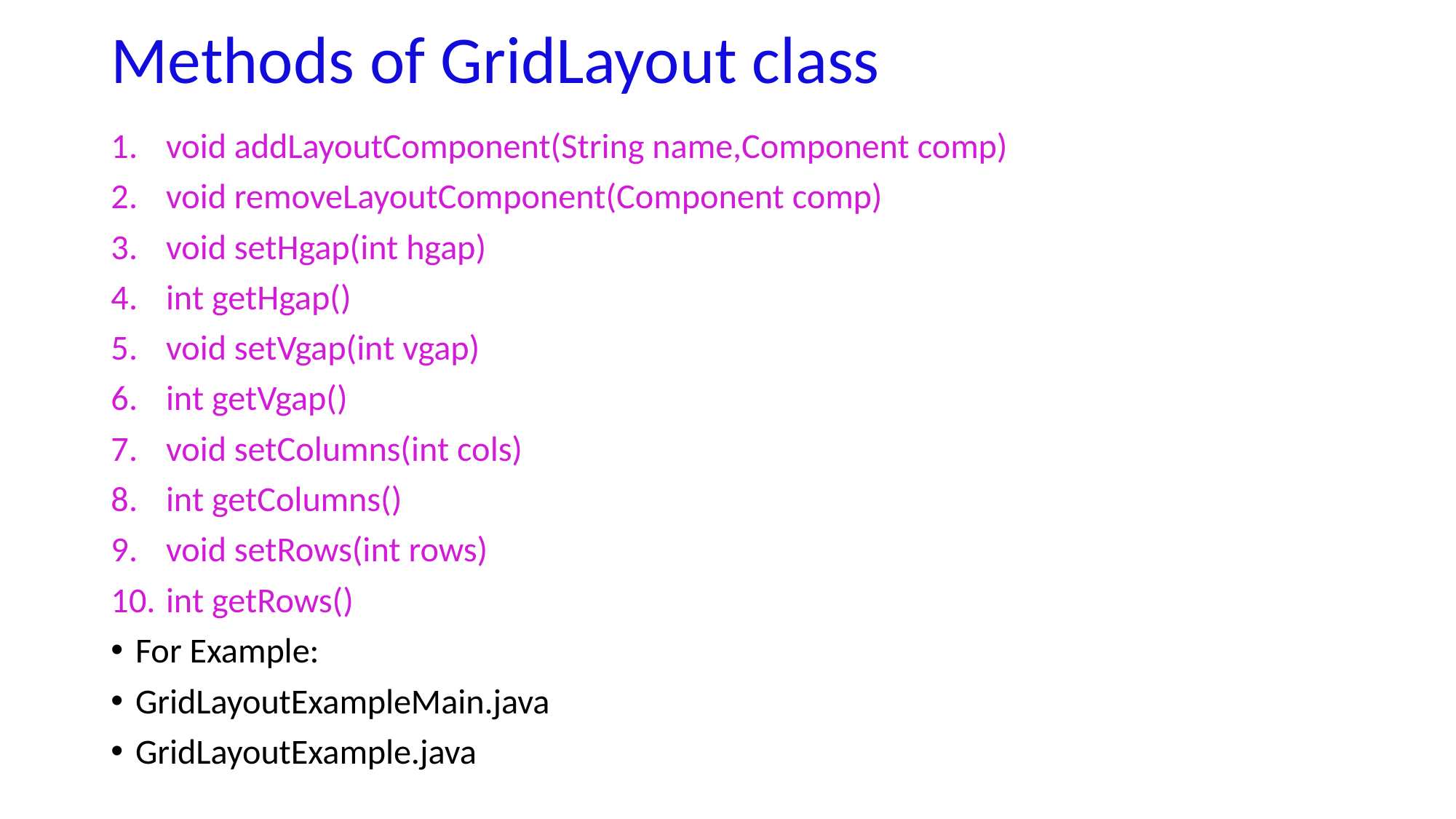

# Methods of GridLayout class
void addLayoutComponent(String name,Component comp)
void removeLayoutComponent(Component comp)
void setHgap(int hgap)
int getHgap()
void setVgap(int vgap)
int getVgap()
void setColumns(int cols)
int getColumns()
void setRows(int rows)
int getRows()
For Example:
GridLayoutExampleMain.java
GridLayoutExample.java